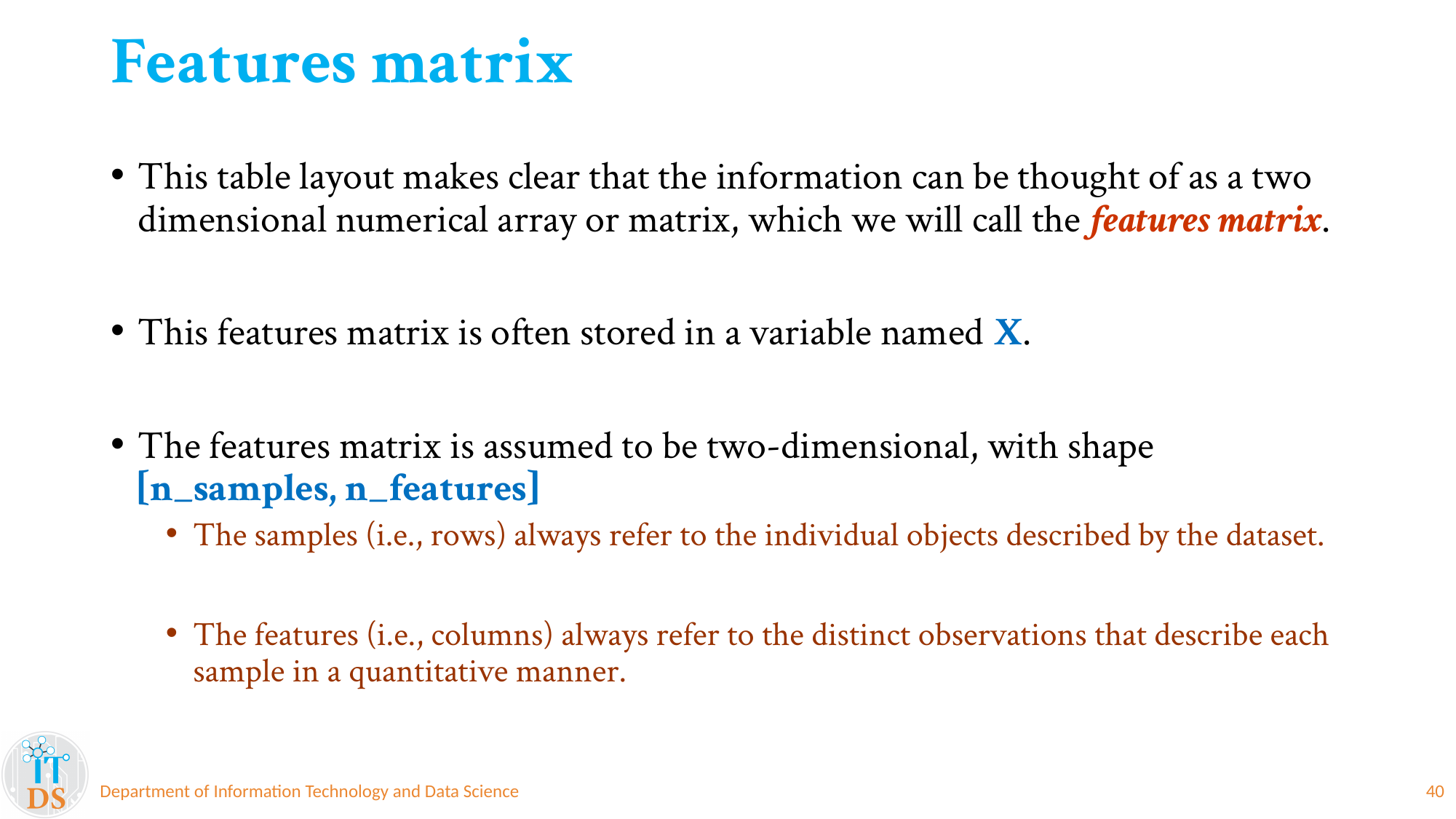

# Features matrix
This table layout makes clear that the information can be thought of as a two dimensional numerical array or matrix, which we will call the features matrix.

This features matrix is often stored in a variable named X.

The features matrix is assumed to be two-dimensional, with shape [n_samples, n_features]
The samples (i.e., rows) always refer to the individual objects described by the dataset.

The features (i.e., columns) always refer to the distinct observations that describe each sample in a quantitative manner.
Department of Information Technology and Data Science
40